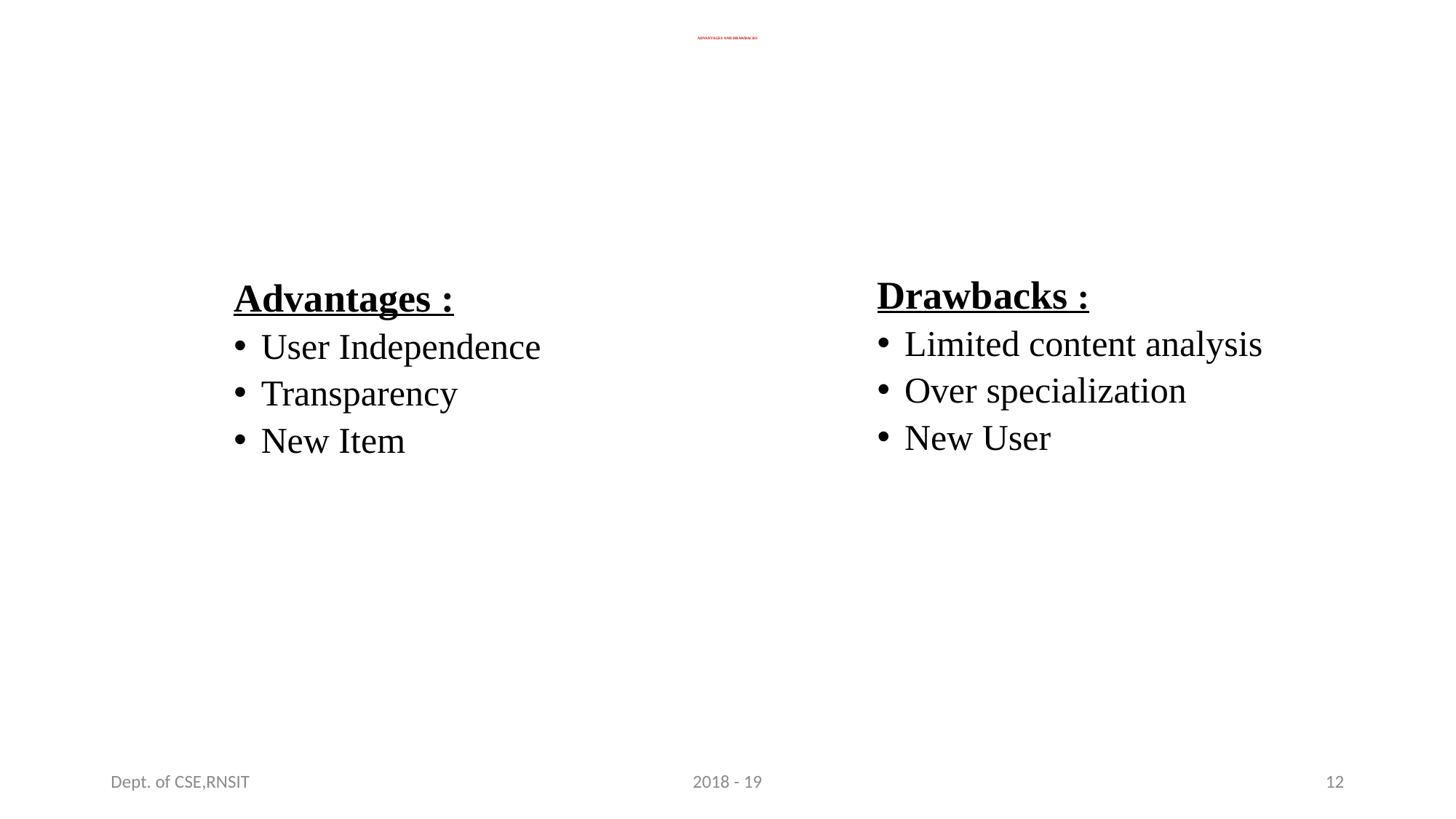

# ADVANTAGES AND DRAWBACKS

Drawbacks :
Limited content analysis
Over specialization
New User
Advantages :
User Independence
Transparency
New Item

Dept. of CSE,RNSIT
2018 - 19
12